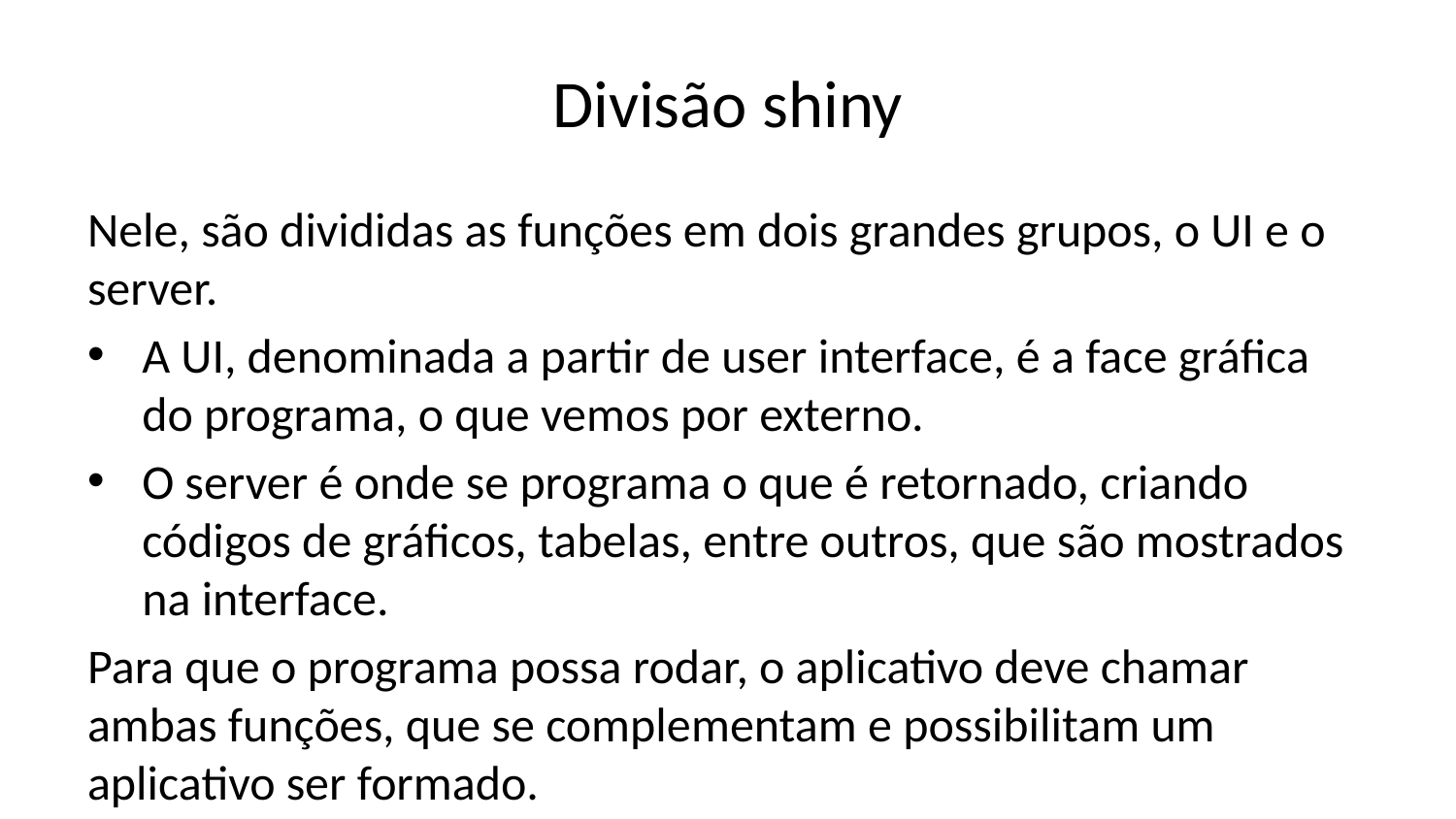

# Divisão shiny
Nele, são divididas as funções em dois grandes grupos, o UI e o server.
A UI, denominada a partir de user interface, é a face gráfica do programa, o que vemos por externo.
O server é onde se programa o que é retornado, criando códigos de gráficos, tabelas, entre outros, que são mostrados na interface.
Para que o programa possa rodar, o aplicativo deve chamar ambas funções, que se complementam e possibilitam um aplicativo ser formado.